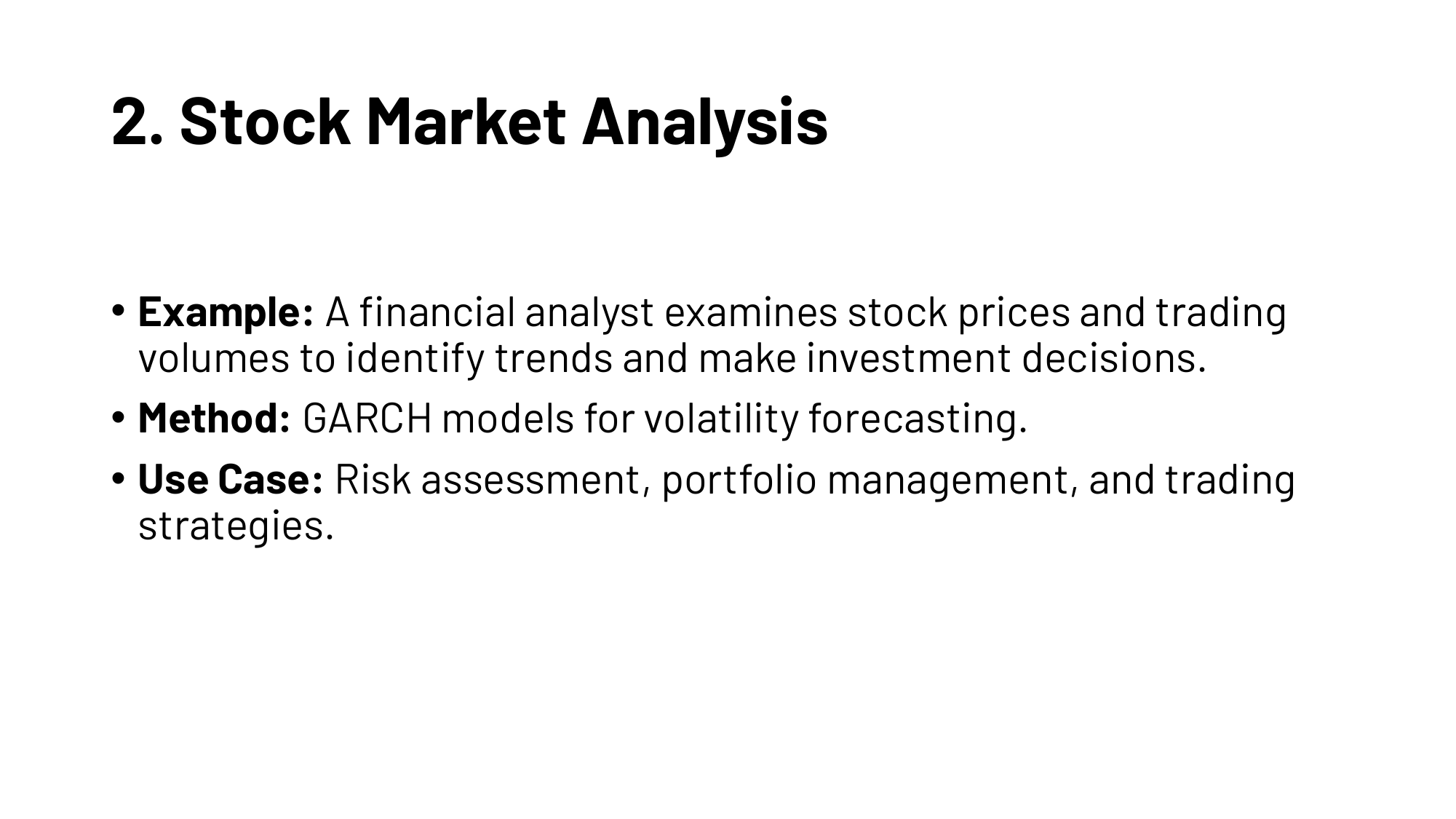

# 2. Stock Market Analysis

Example: A financial analyst examines stock prices and trading volumes to identify trends and make investment decisions.
Method: GARCH models for volatility forecasting.
Use Case: Risk assessment, portfolio management, and trading strategies.